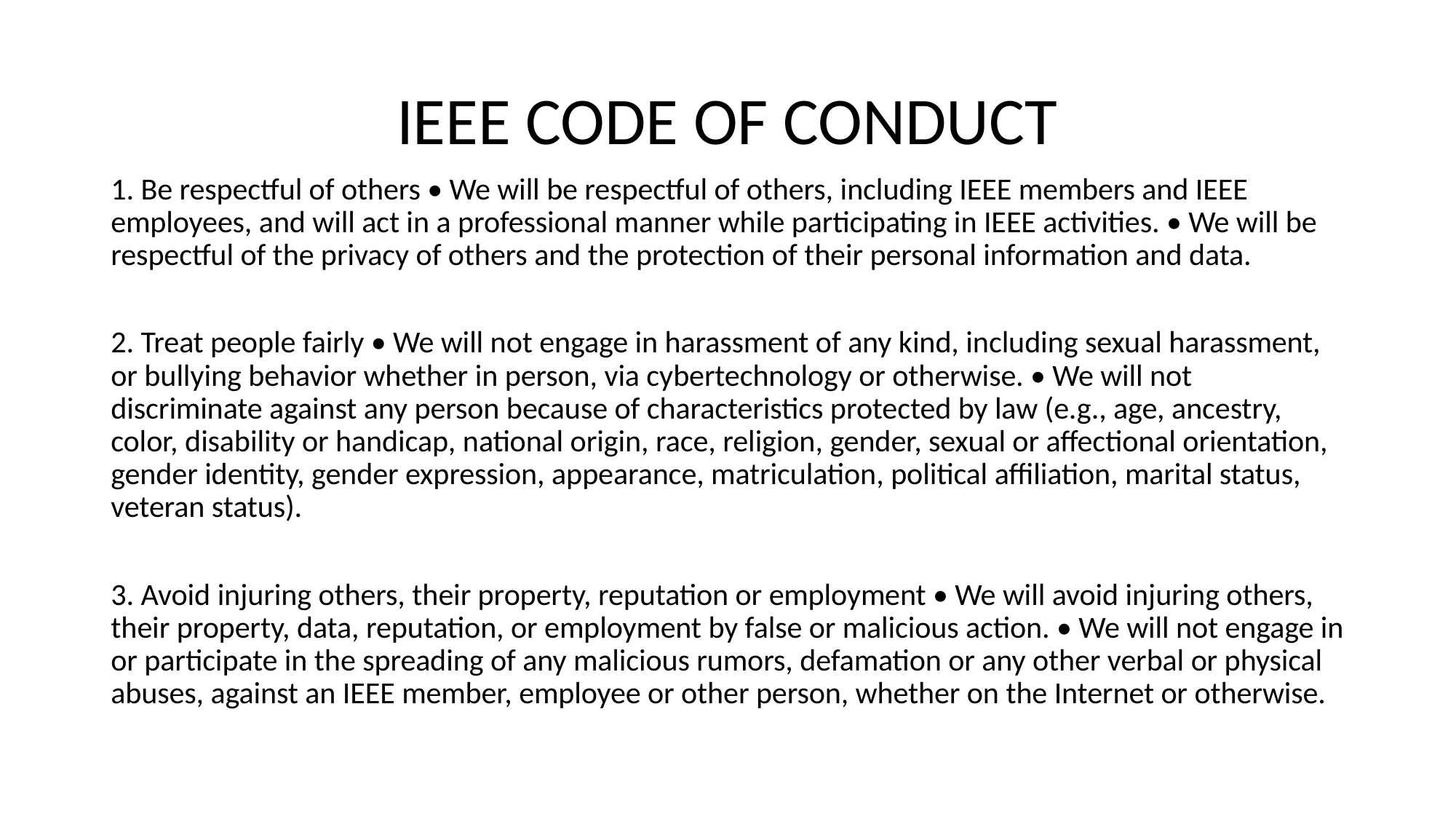

# IEEE CODE OF CONDUCT
1. Be respectful of others • We will be respectful of others, including IEEE members and IEEE employees, and will act in a professional manner while participating in IEEE activities. • We will be respectful of the privacy of others and the protection of their personal information and data.

2. Treat people fairly • We will not engage in harassment of any kind, including sexual harassment, or bullying behavior whether in person, via cybertechnology or otherwise. • We will not discriminate against any person because of characteristics protected by law (e.g., age, ancestry, color, disability or handicap, national origin, race, religion, gender, sexual or affectional orientation, gender identity, gender expression, appearance, matriculation, political affiliation, marital status, veteran status).

3. Avoid injuring others, their property, reputation or employment • We will avoid injuring others, their property, data, reputation, or employment by false or malicious action. • We will not engage in or participate in the spreading of any malicious rumors, defamation or any other verbal or physical abuses, against an IEEE member, employee or other person, whether on the Internet or otherwise.